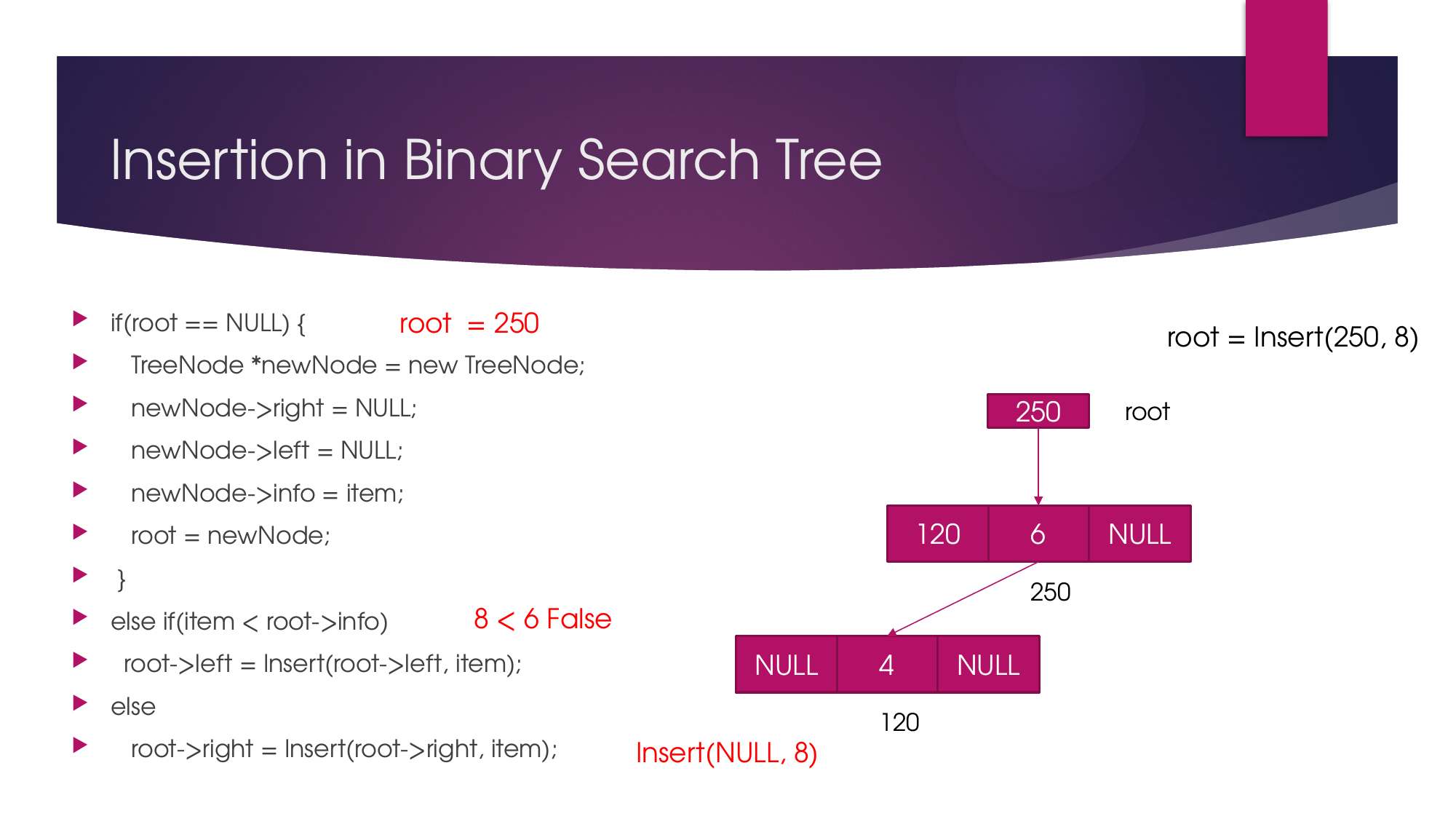

# Insertion in Binary Search Tree
if(root == NULL) {
   TreeNode *newNode = new TreeNode;
   newNode->right = NULL;
   newNode->left = NULL;
   newNode->info = item;
   root = newNode;
 }
else if(item < root->info)
  root->left = Insert(root->left, item);
else
   root->right = Insert(root->right, item);
root  = 250
root = Insert(250, 8)
250
root
120
6
NULL
250
8 < 6 False

NULL
4
NULL
120
Insert(NULL, 8)